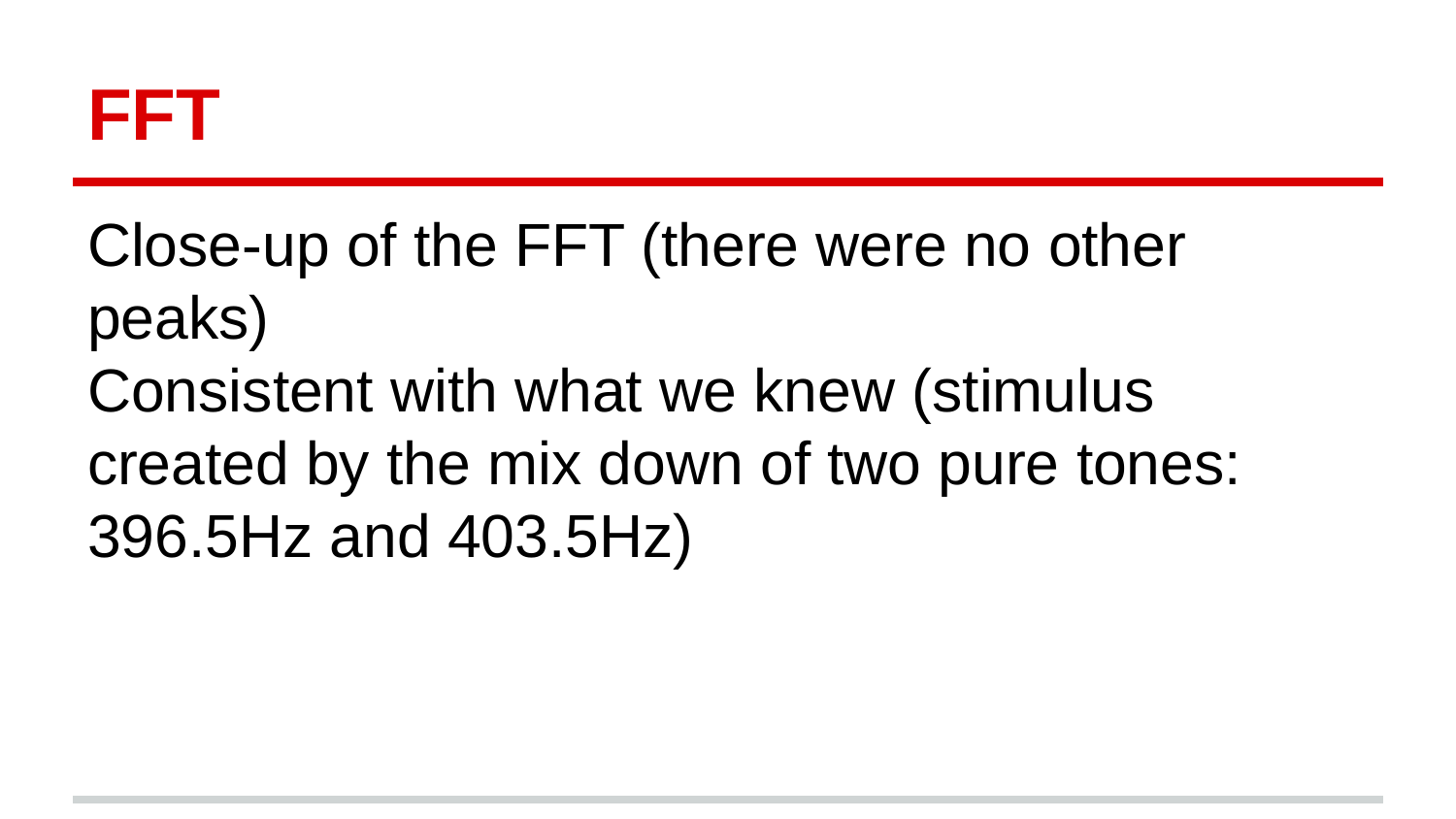

# FFT
Close-up of the FFT (there were no other peaks)
Consistent with what we knew (stimulus created by the mix down of two pure tones: 396.5Hz and 403.5Hz)